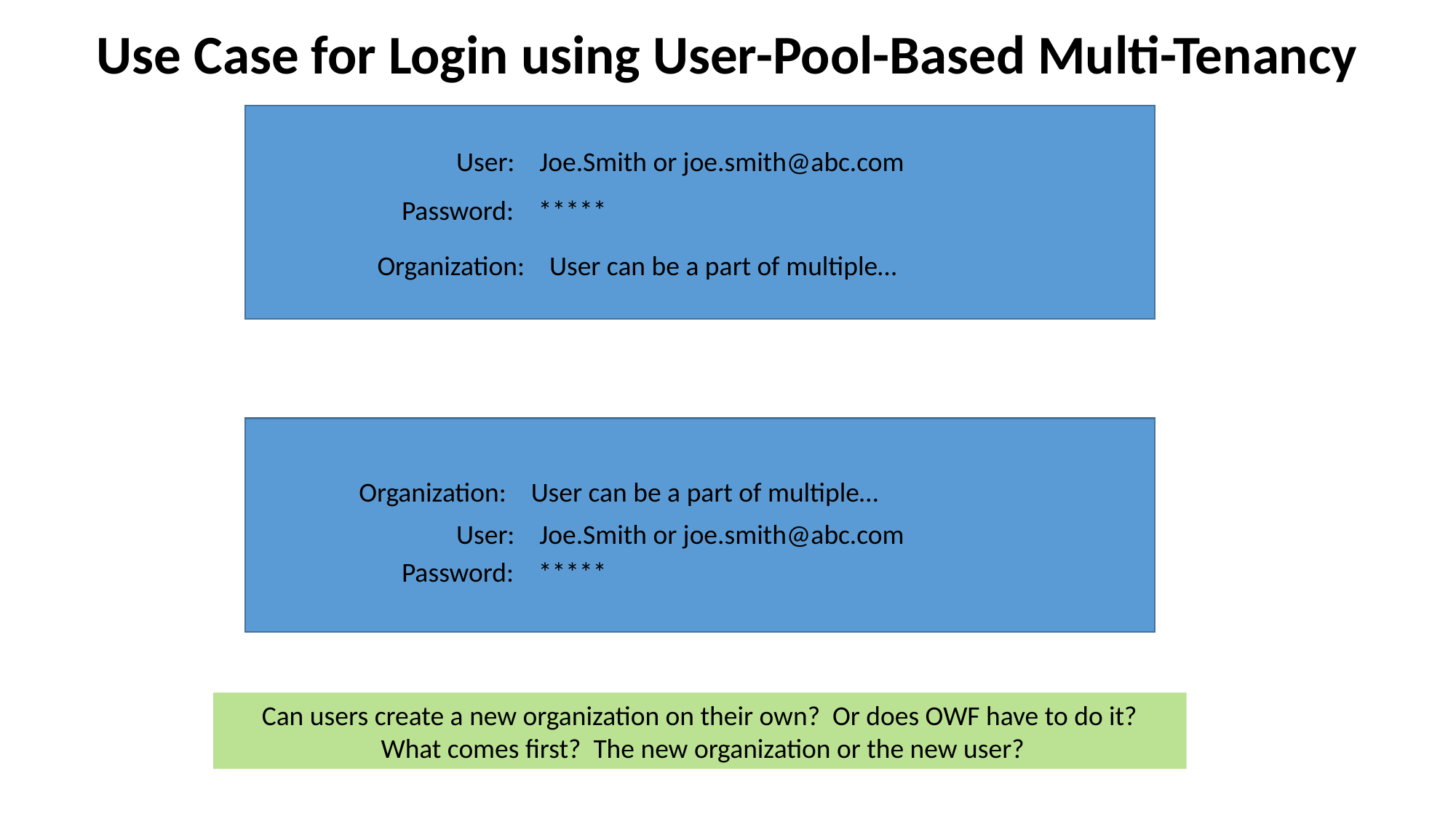

Use Case for Login using User-Pool-Based Multi-Tenancy

User:    Joe.Smith or joe.smith@abc.com
Password:    *****
Organization:    User can be a part of multiple…

Organization:    User can be a part of multiple…
User:    Joe.Smith or joe.smith@abc.com
Password:    *****
Can users create a new organization on their own?  Or does OWF have to do it?
 What comes first?  The new organization or the new user?